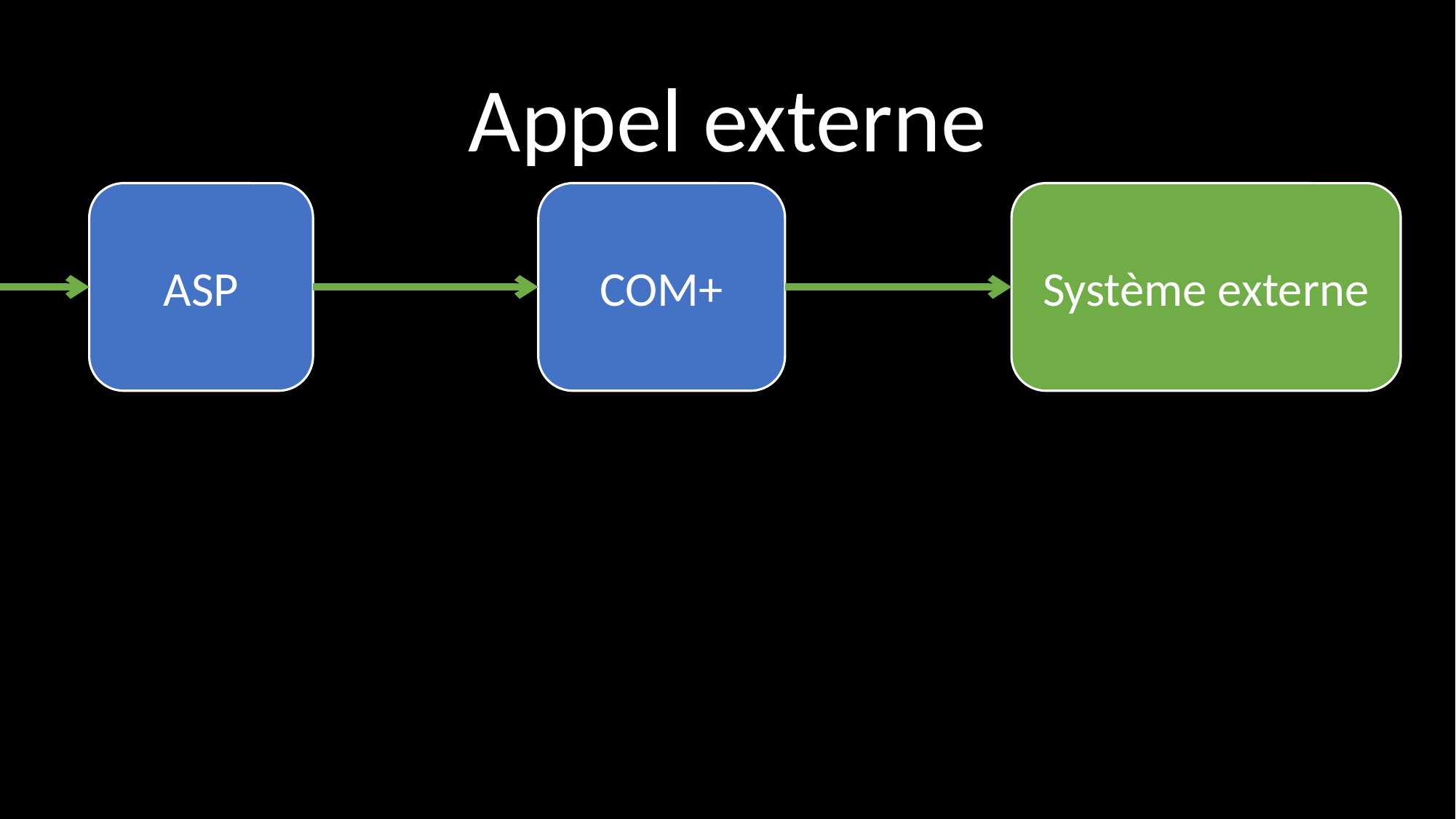

# Appel externe
Système externe
ASP
COM+